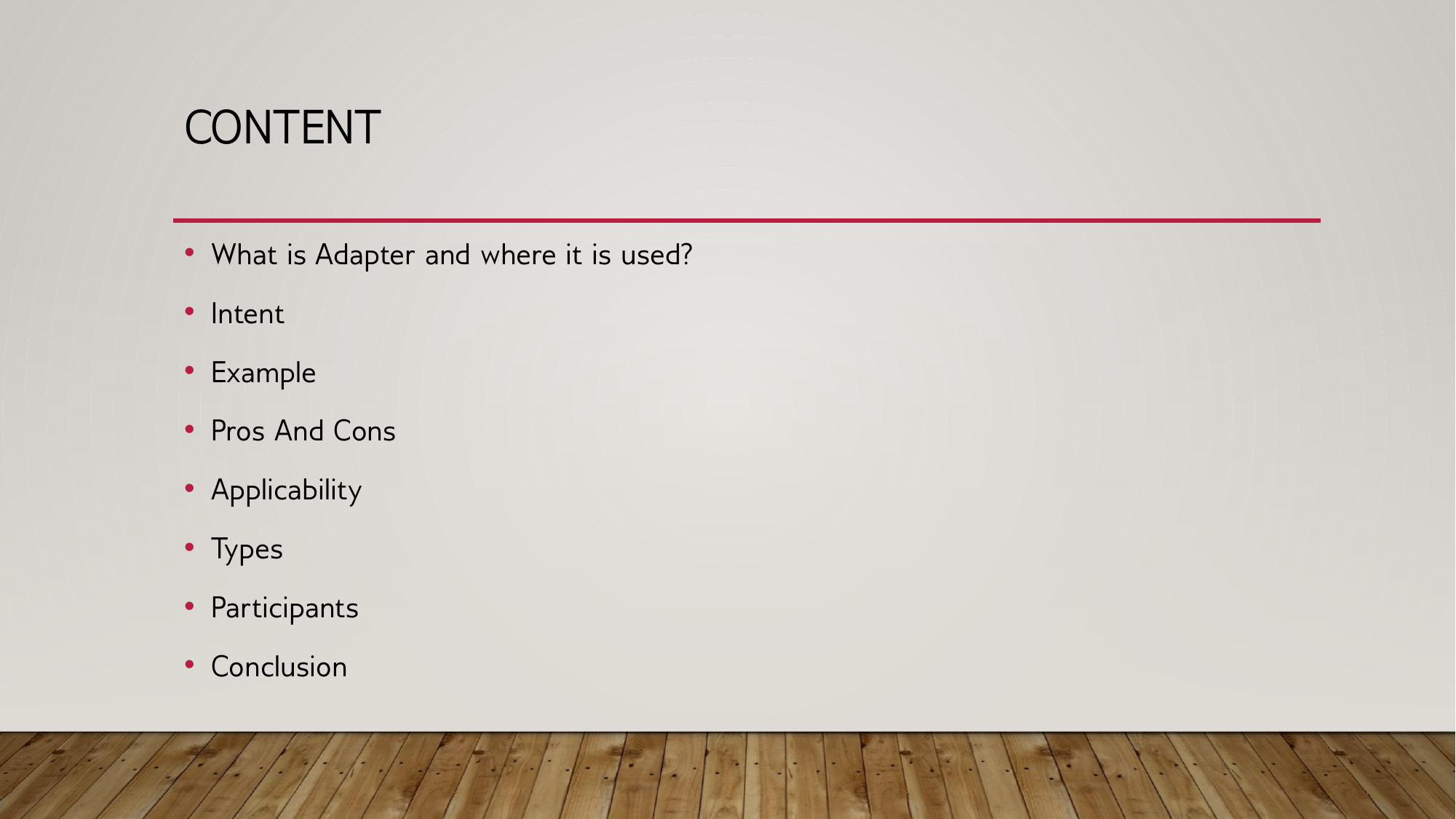

# Content
What is Adapter and where it is used?
Intent
Example
Pros And Cons
Applicability
Types
Participants
Conclusion